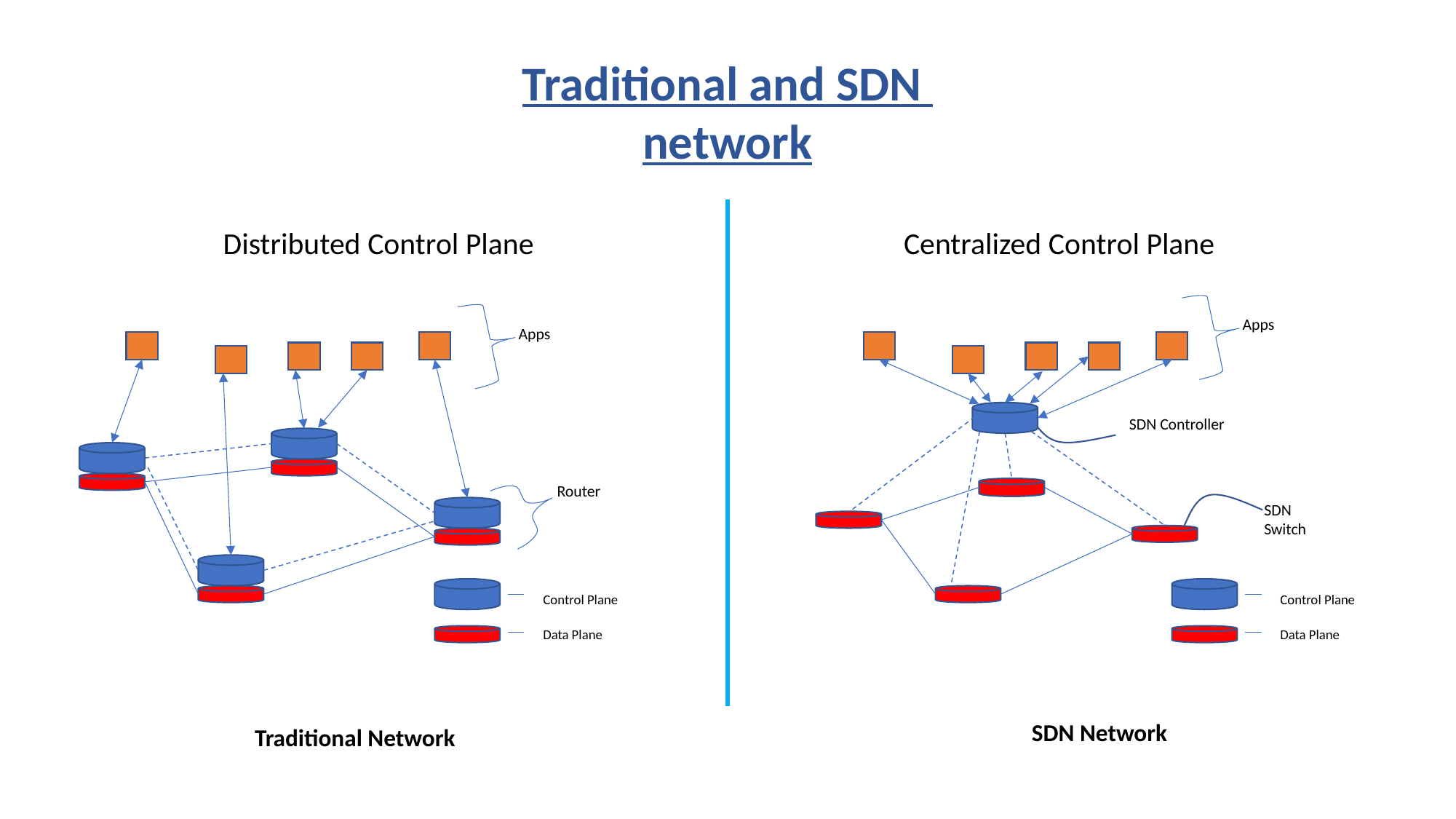

Traditional and SDN
network
Distributed Control Plane
Centralized Control Plane

Router

Control Plane
Data Plane
Traditional Network

SDN Controller

SDN Switch

Control Plane
Data Plane
SDN Network

Apps
Apps